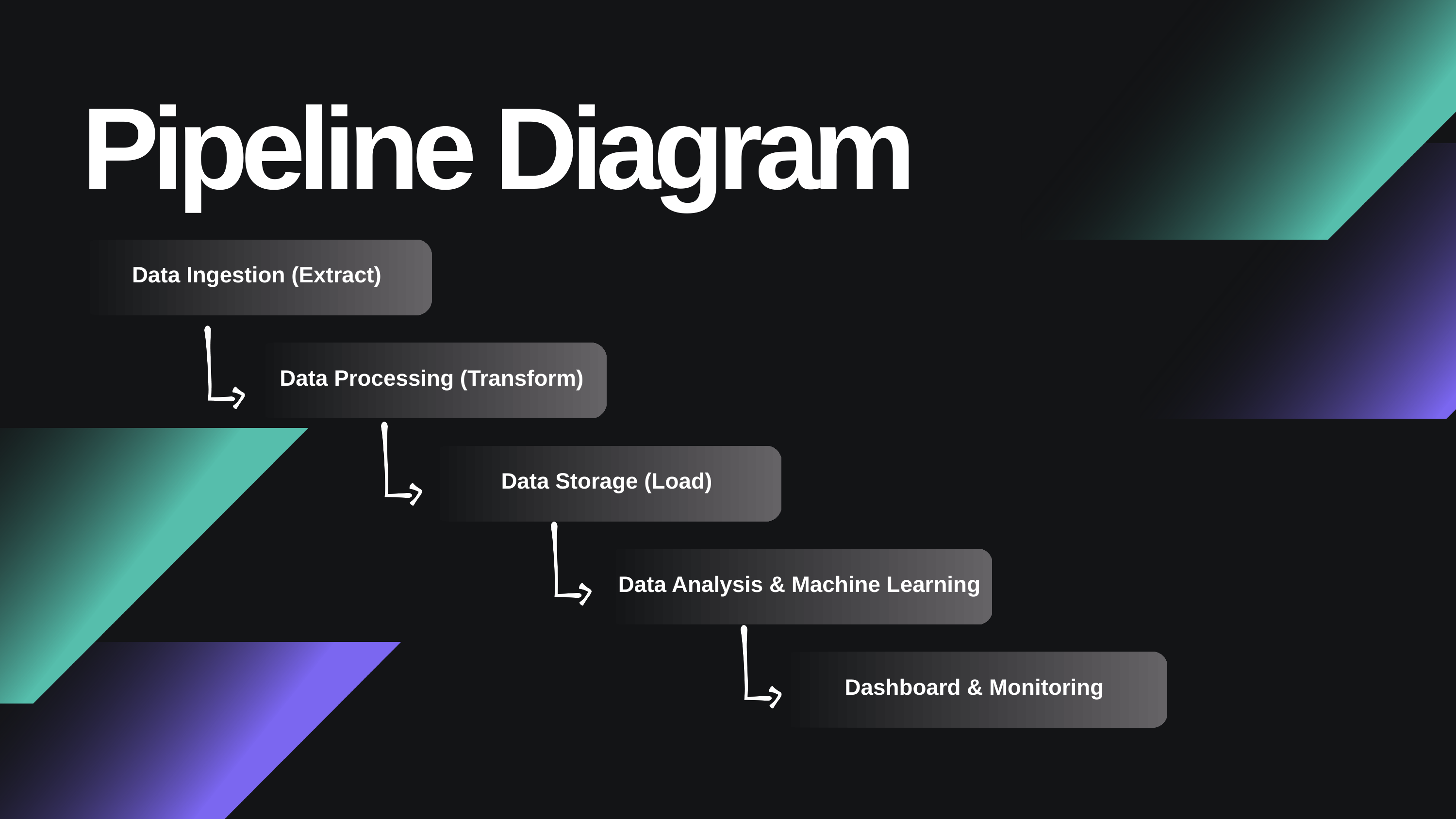

Pipeline Diagram

Data Ingestion (Extract)

Data Processing (Transform)

Data Storage (Load)

Data Analysis & Machine Learning

Dashboard & Monitoring